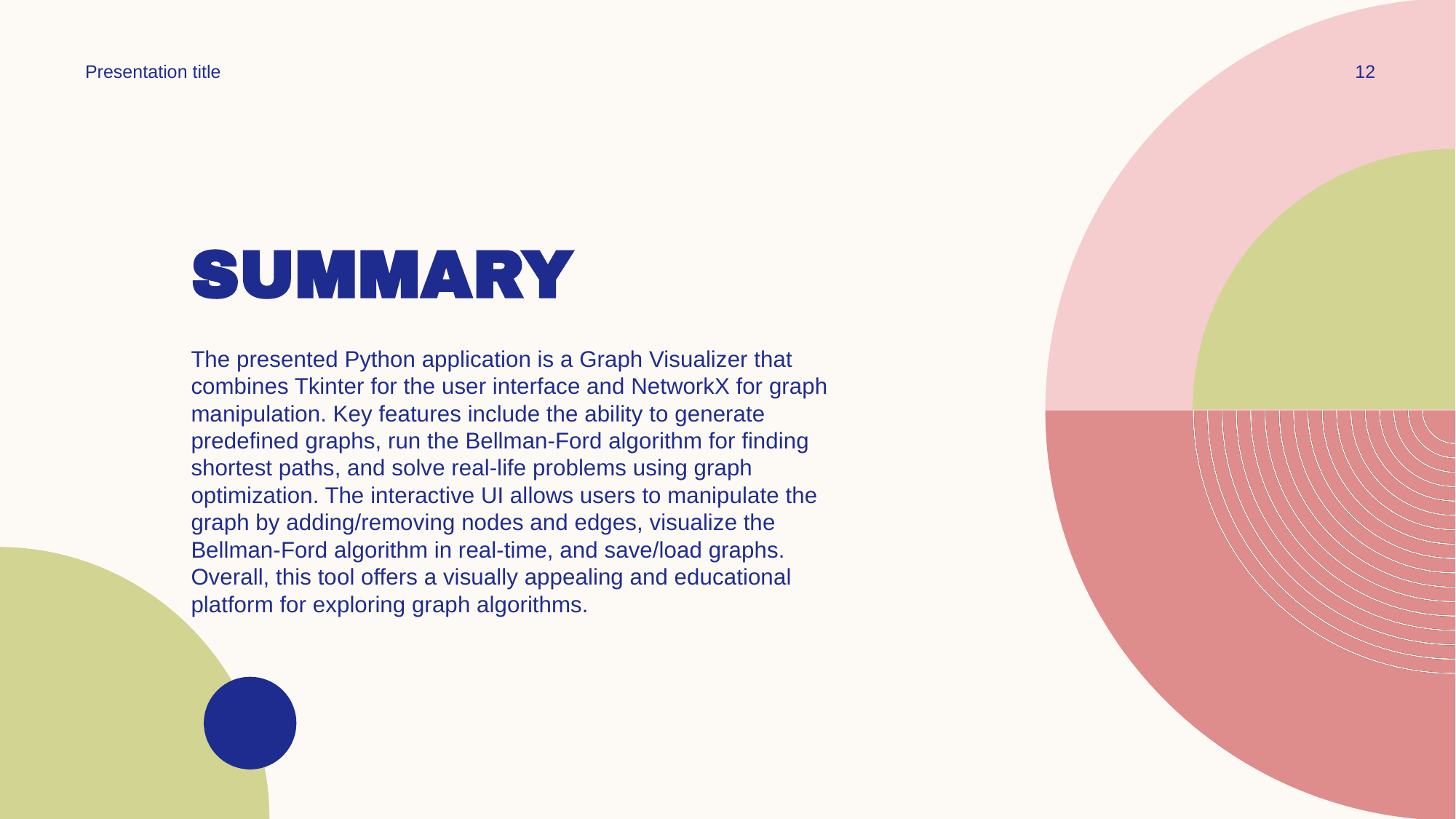

Presentation title
12
# SUMMARY
The presented Python application is a Graph Visualizer that combines Tkinter for the user interface and NetworkX for graph manipulation. Key features include the ability to generate predefined graphs, run the Bellman-Ford algorithm for finding shortest paths, and solve real-life problems using graph optimization. The interactive UI allows users to manipulate the graph by adding/removing nodes and edges, visualize the Bellman-Ford algorithm in real-time, and save/load graphs. Overall, this tool offers a visually appealing and educational platform for exploring graph algorithms.